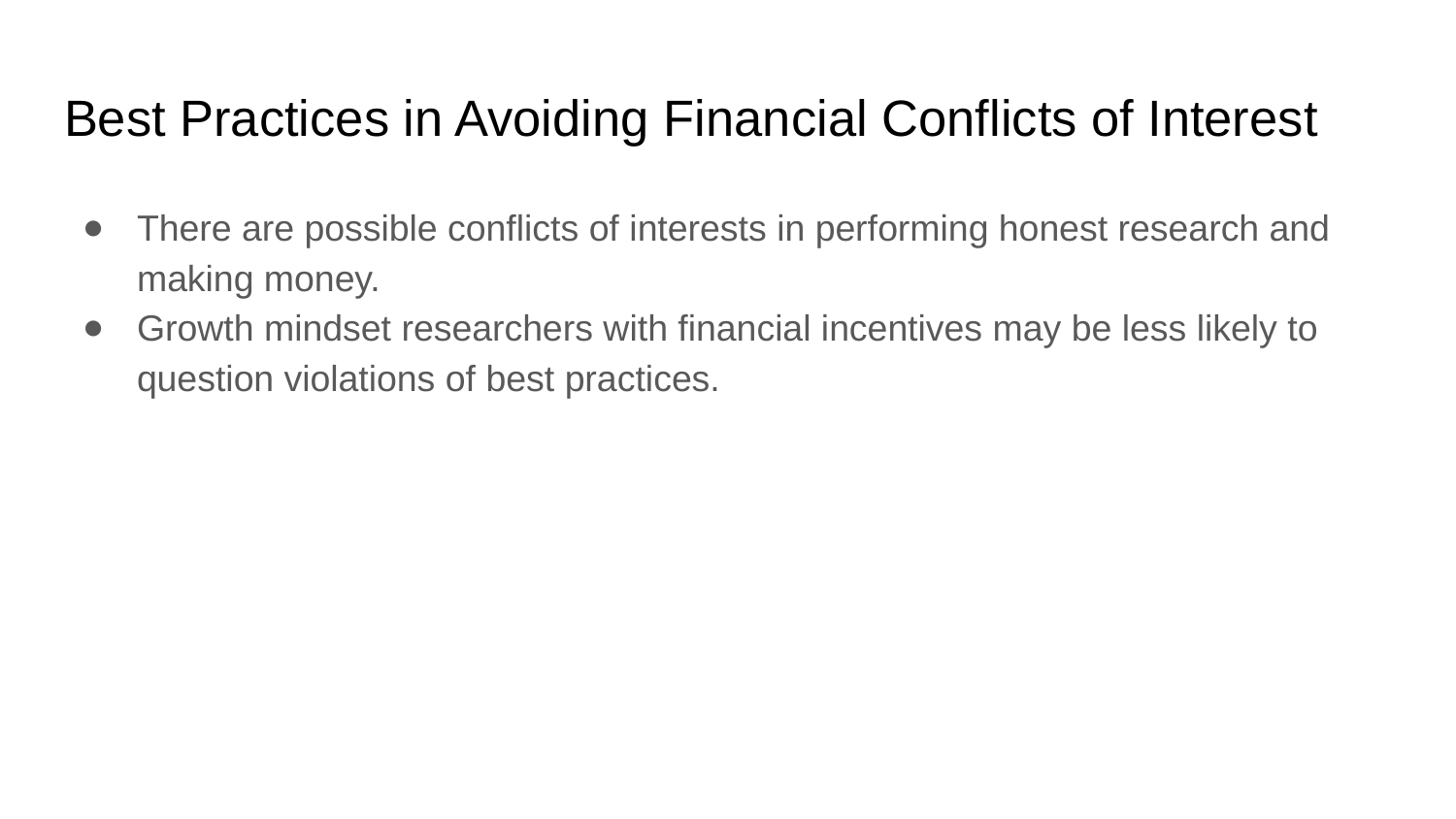

# Best Practices in Avoiding Financial Conflicts of Interest
There are possible conflicts of interests in performing honest research and making money.
Growth mindset researchers with financial incentives may be less likely to question violations of best practices.